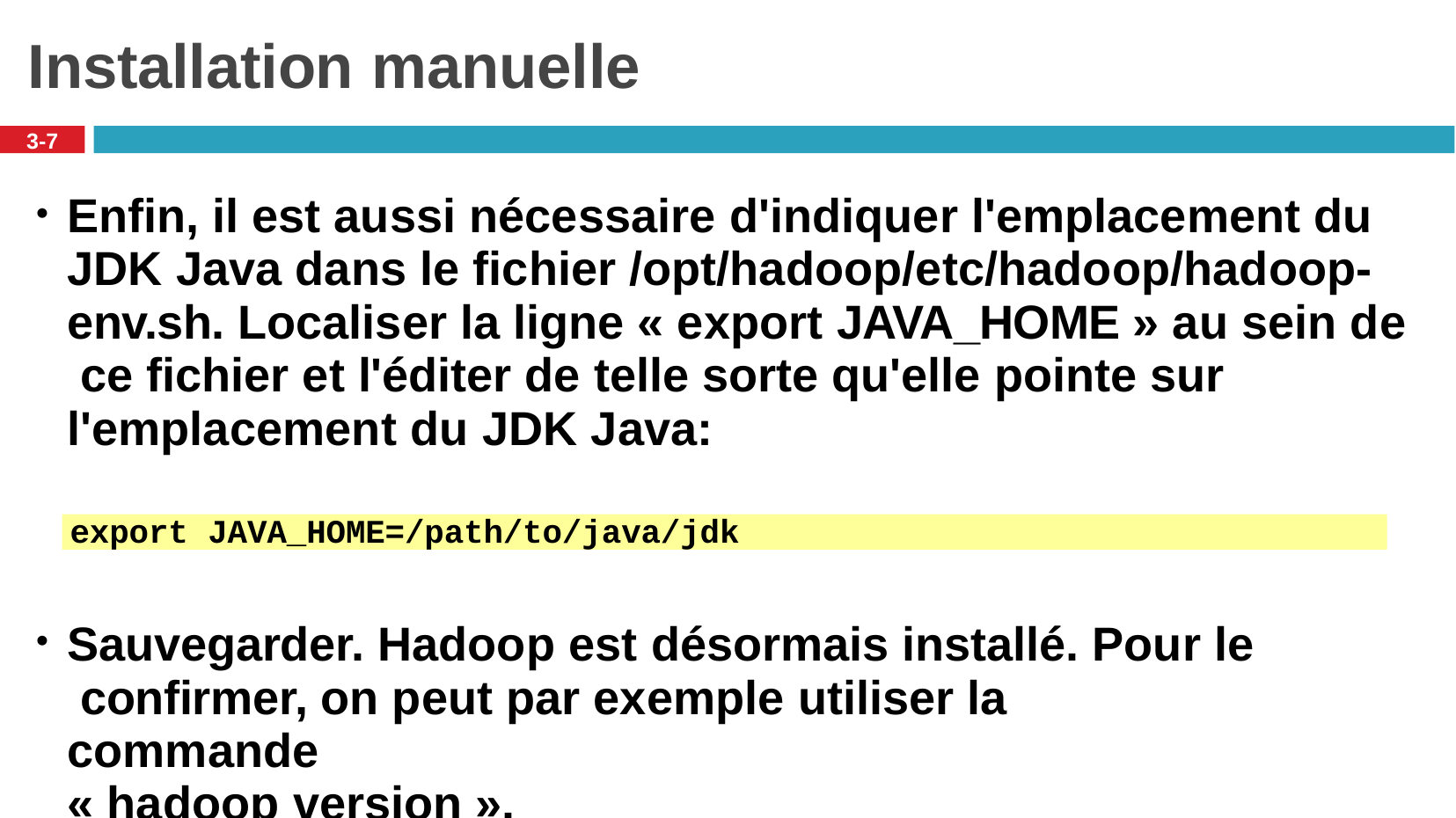

# Installation manuelle
3-7
Enfin, il est aussi nécessaire d'indiquer l'emplacement du  JDK Java dans le fichier /opt/hadoop/etc/hadoop/hadoop-  env.sh. Localiser la ligne « export JAVA_HOME » au sein de  ce fichier et l'éditer de telle sorte qu'elle pointe sur  l'emplacement du JDK Java:
export JAVA_HOME=/path/to/java/jdk
Sauvegarder. Hadoop est désormais installé. Pour le  confirmer, on peut par exemple utiliser la commande
« hadoop version ».